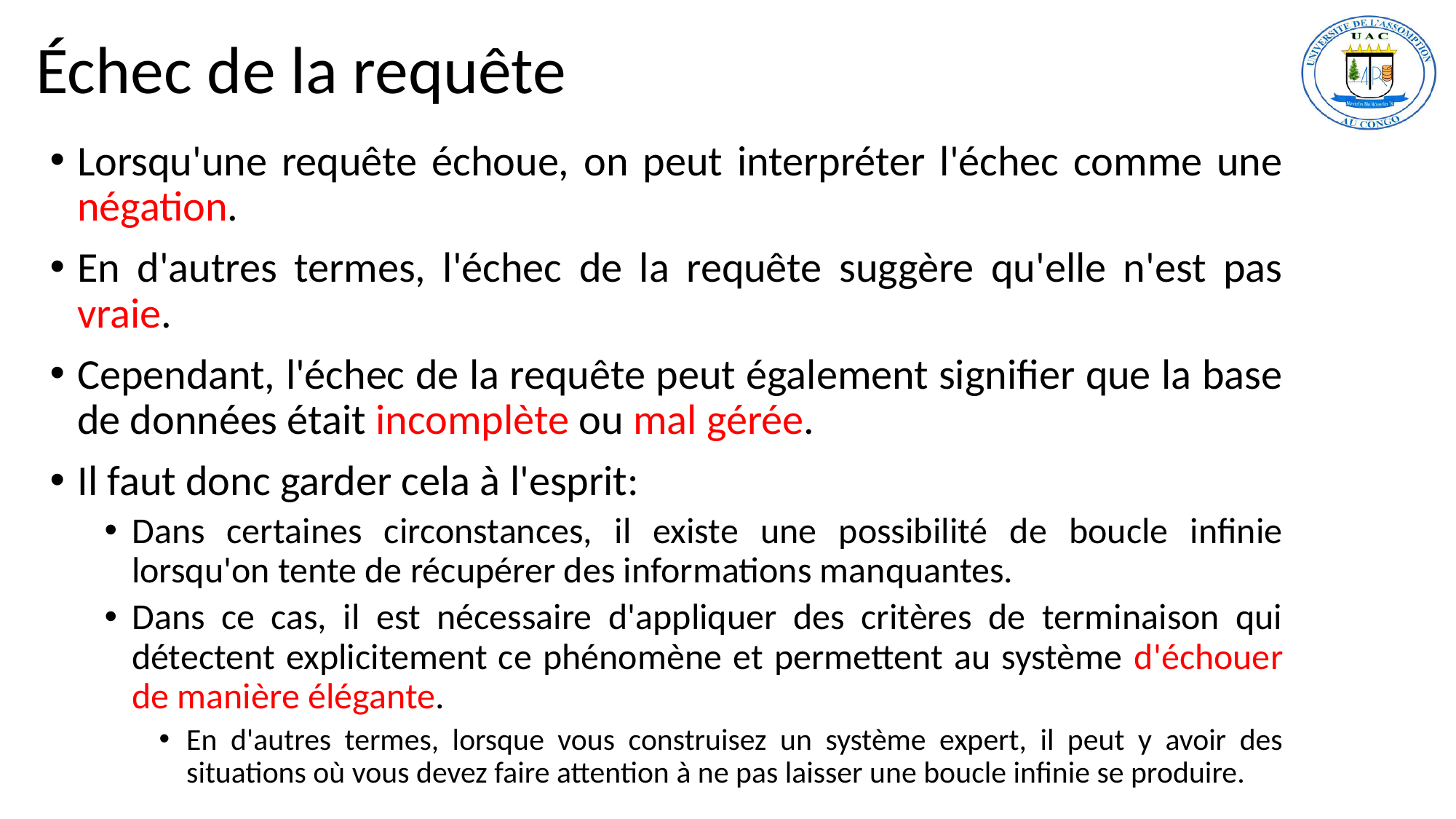

# Échec de la requête
Lorsqu'une requête échoue, on peut interpréter l'échec comme une négation.
En d'autres termes, l'échec de la requête suggère qu'elle n'est pas vraie.
Cependant, l'échec de la requête peut également signifier que la base de données était incomplète ou mal gérée.
Il faut donc garder cela à l'esprit:
Dans certaines circonstances, il existe une possibilité de boucle infinie lorsqu'on tente de récupérer des informations manquantes.
Dans ce cas, il est nécessaire d'appliquer des critères de terminaison qui détectent explicitement ce phénomène et permettent au système d'échouer de manière élégante.
En d'autres termes, lorsque vous construisez un système expert, il peut y avoir des situations où vous devez faire attention à ne pas laisser une boucle infinie se produire.